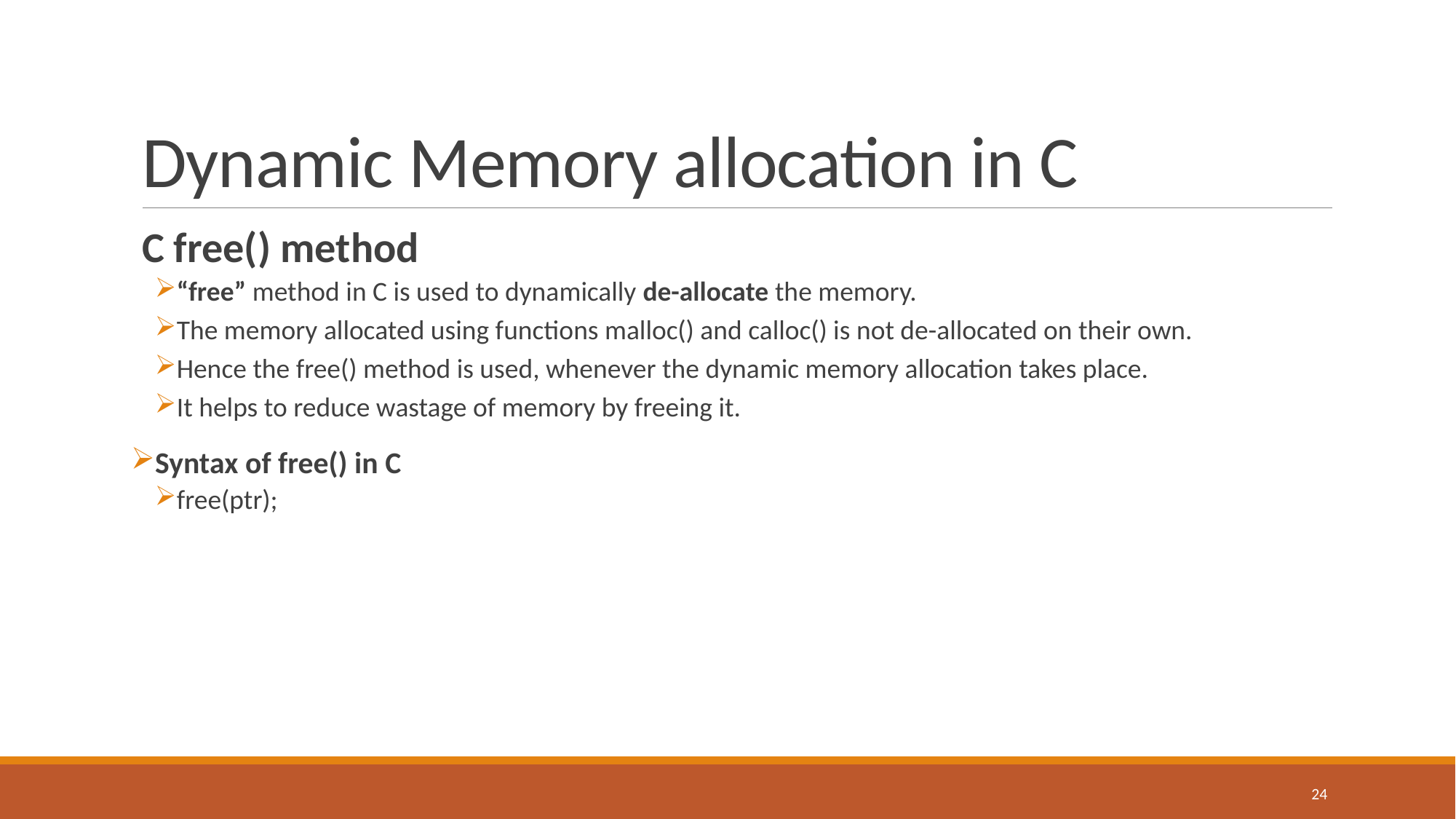

# Dynamic Memory allocation in C
C free() method
“free” method in C is used to dynamically de-allocate the memory.
The memory allocated using functions malloc() and calloc() is not de-allocated on their own.
Hence the free() method is used, whenever the dynamic memory allocation takes place.
It helps to reduce wastage of memory by freeing it.
Syntax of free() in C
free(ptr);

24